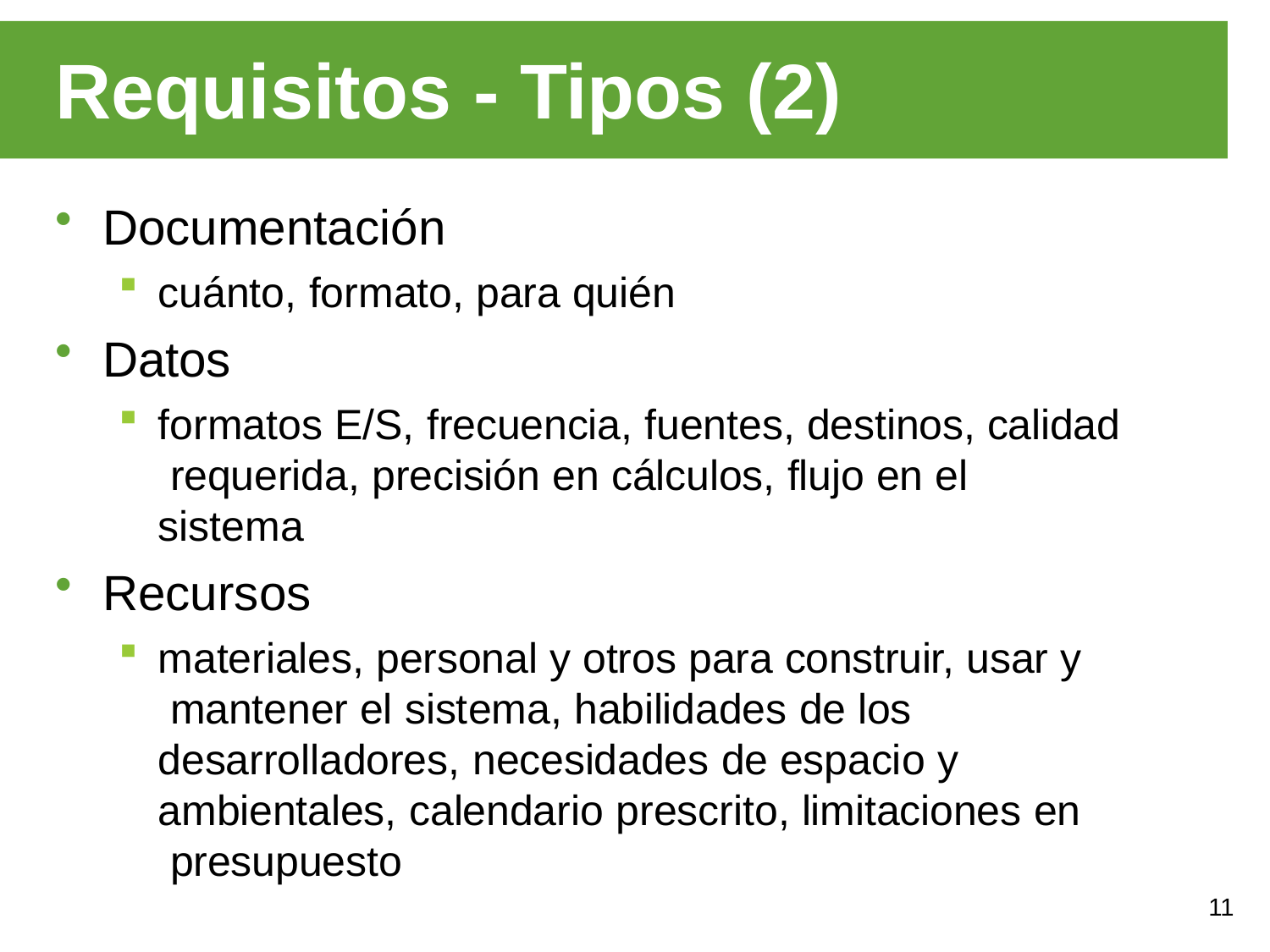

# Requisitos - Tipos (2)
Documentación
cuánto, formato, para quién
Datos
formatos E/S, frecuencia, fuentes, destinos, calidad  requerida, precisión en cálculos, flujo en el sistema
Recursos
materiales, personal y otros para construir, usar y  mantener el sistema, habilidades de los  desarrolladores, necesidades de espacio y  ambientales, calendario prescrito, limitaciones en  presupuesto
11